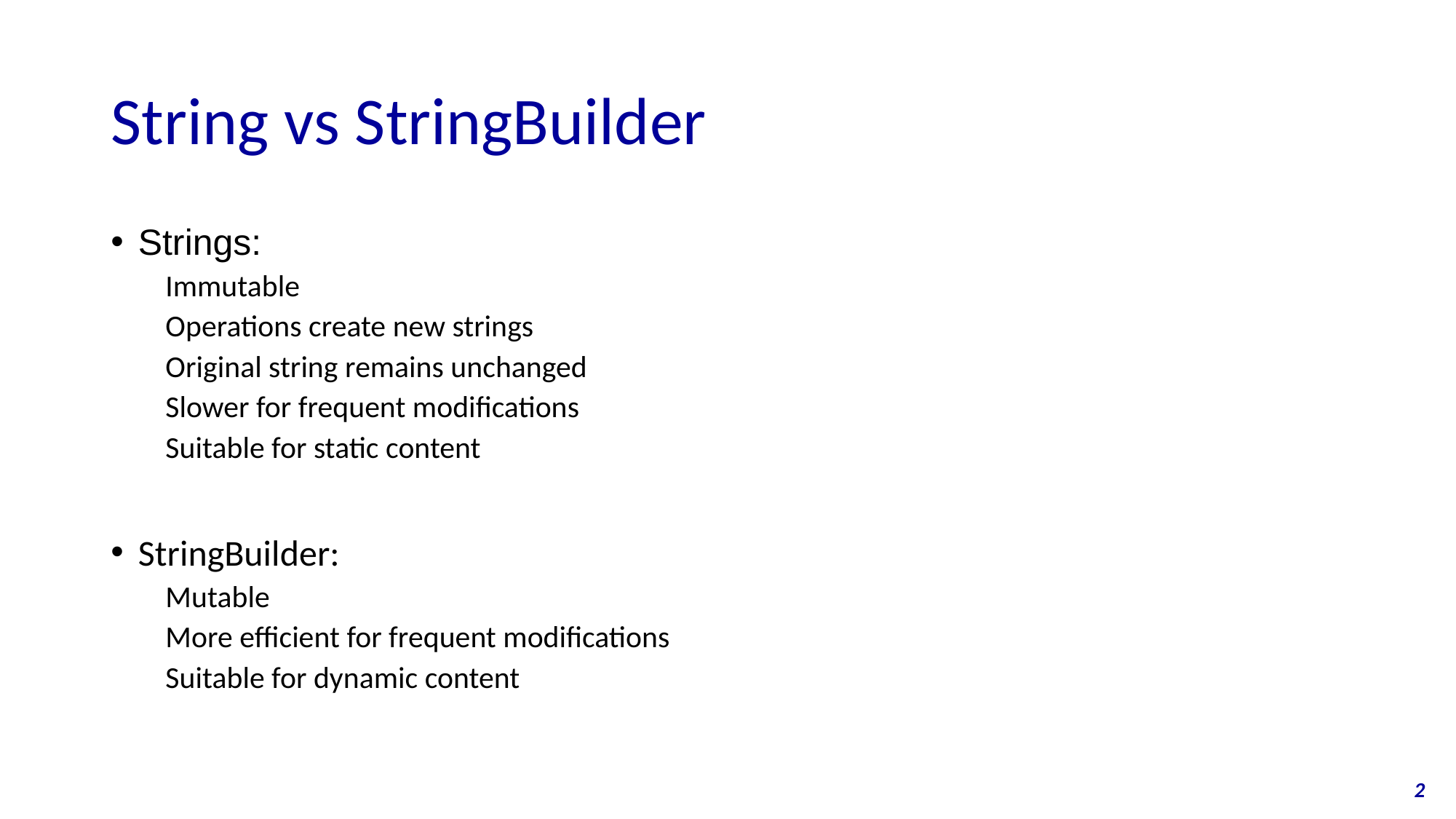

# String vs StringBuilder
Strings:
Immutable
Operations create new strings
Original string remains unchanged
Slower for frequent modifications
Suitable for static content

StringBuilder:
Mutable
More efficient for frequent modifications
Suitable for dynamic content
2